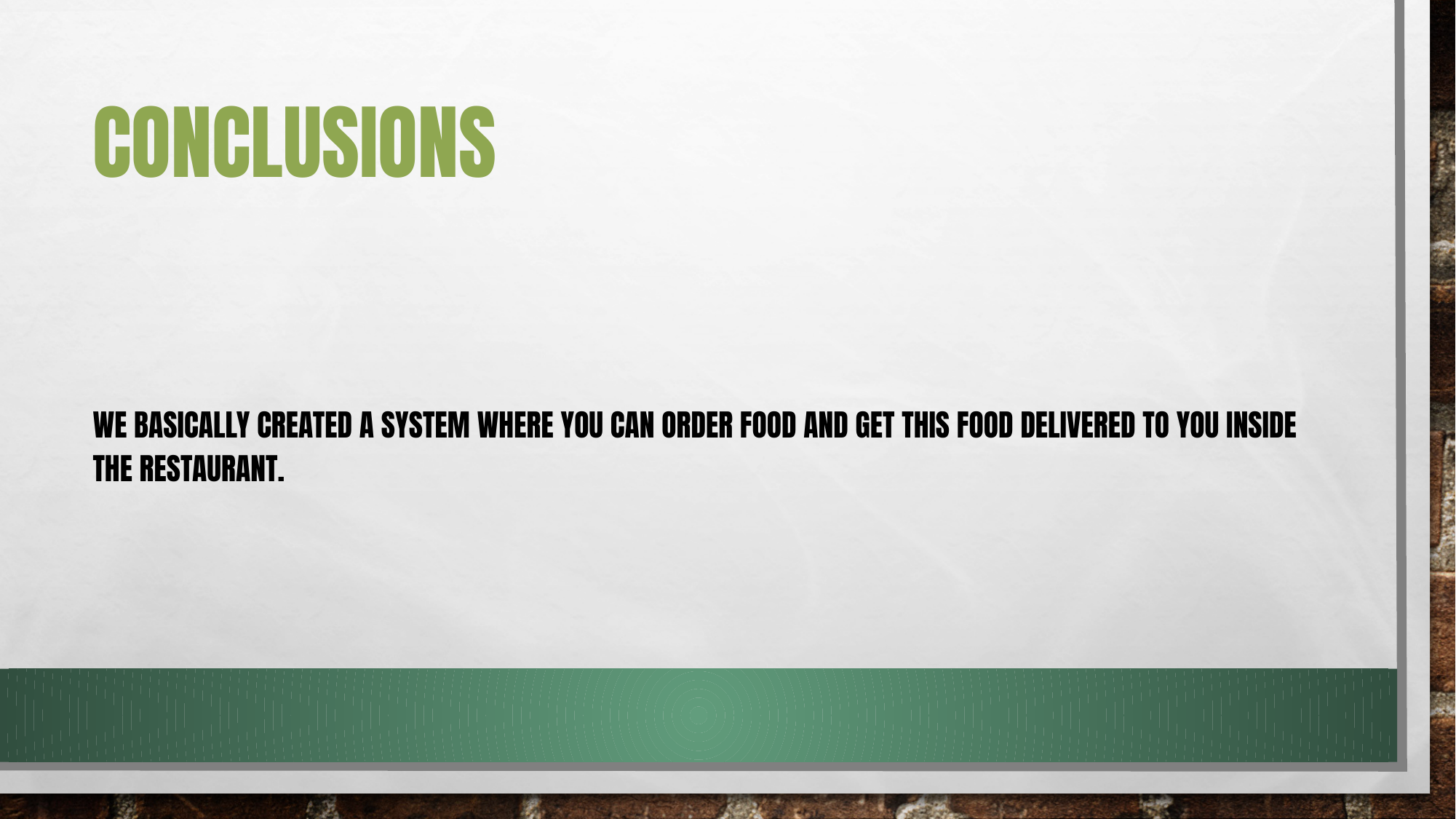

# CONCLUSIONS
We basically created a system where you can order food and get this food delivered to you inside the restaurant.